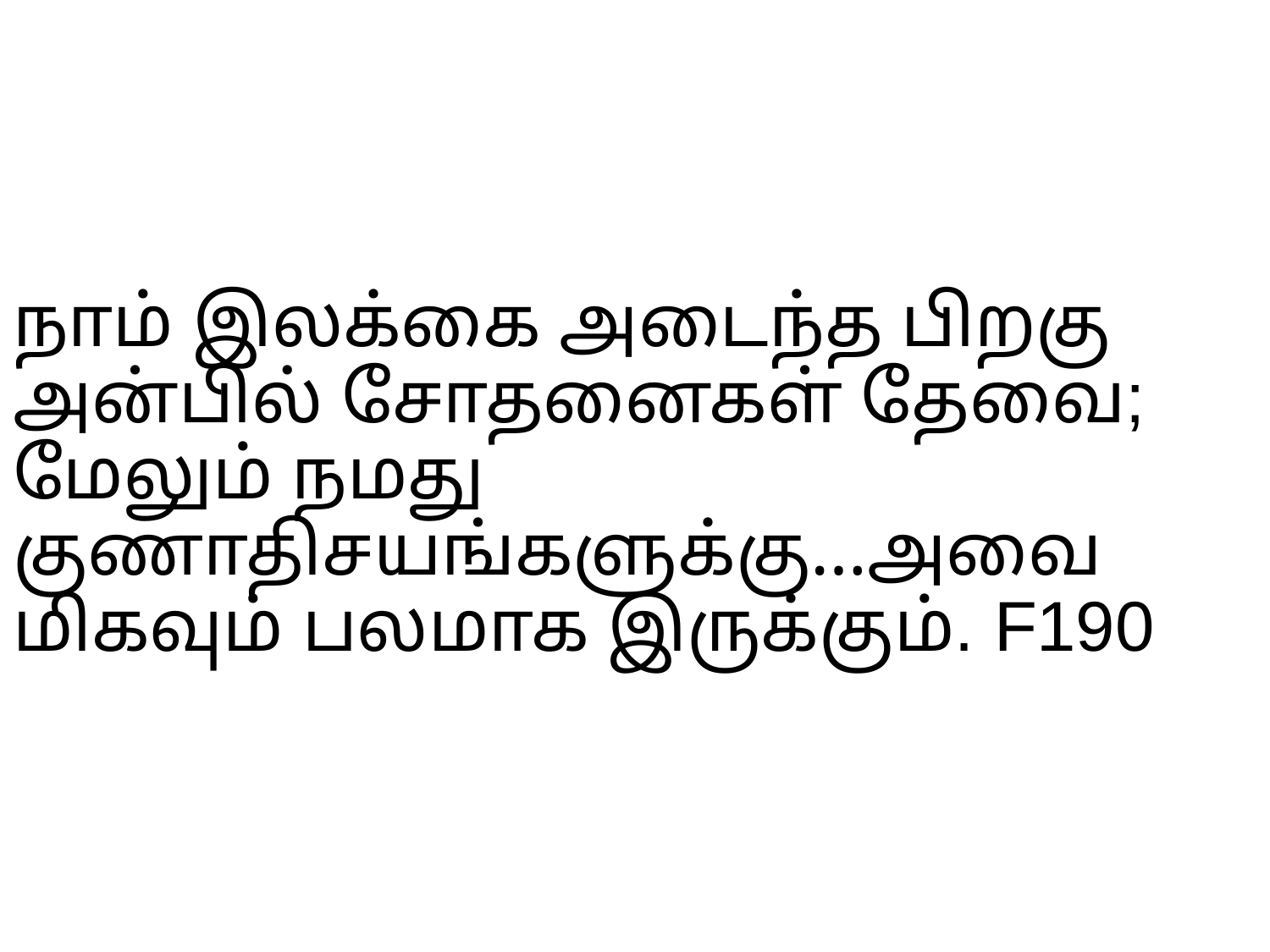

# நாம் இலக்கை அடைந்த பிறகு அன்பில் சோதனைகள் தேவை; மேலும் நமது குணாதிசயங்களுக்கு…அவை மிகவும் பலமாக இருக்கும். F190